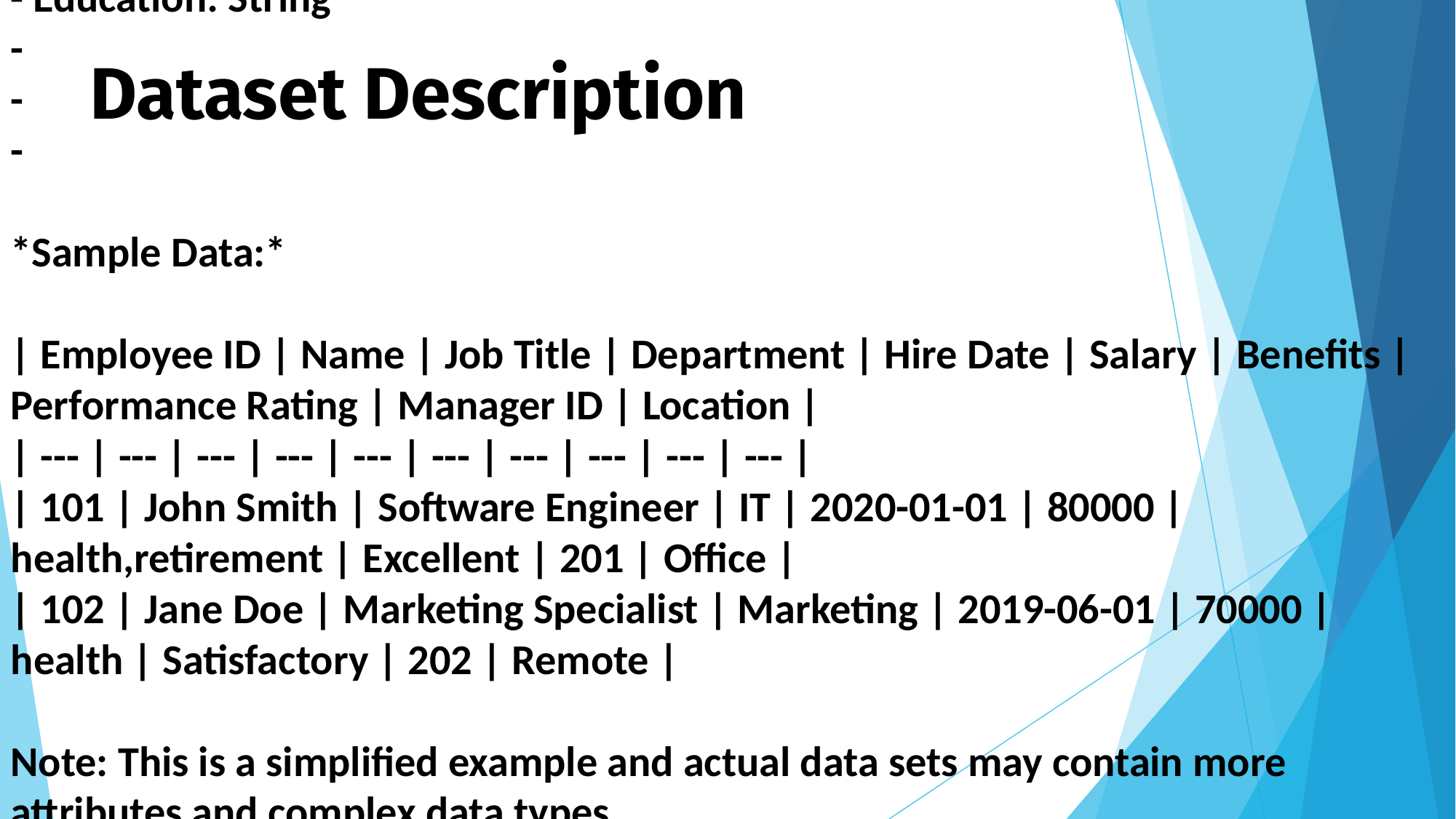

Here is a data set description for salary employees:

*Data Set Name:* Salary Employees

*Description:* This data set contains information about salary employees, including their personal, professional, and compensation details.

*Attributes:*

1. *Employee ID* (Unique identifier): A unique numerical identifier assigned to each employee.
2. *Name*: Employee's full name.
3. *Job Title*: Employee's current job title.
4. *Department*: Employee's department or team.
5. *Hire Date*: Date the  was hired.
6. *Salary*: Employee's annual salary.
7. *Benefits*: Types of benefits the employee is eligible for (e.g., health insurance, retirement plan).
8. *Performance Rating*: Employee's latest performance evaluation rating (e.g., excellent, satisfactory, needs improvement).
9. *Manager ID*: ID of the employee's direct manager.
10. *Location*: Employee's work location (e.g., office, remote).
11. *Education*: Employee's highest level of education completed.
12. *Experience*: Employee's total years of work experience.
13. *Pay Grade*: Employee's pay grade or level.
14. *Job Category*: Employee's job category (e.g., software engineer, marketing specialist).

*Data Types:*

- Employee ID: Integer
- Name: String
- Job Title: String
- Department: String
- Hire Date: Date
- Salary: Decimal
- Benefits: String (comma-separated values)
- Performance Rating: String
- Manager ID: Integer
- Location: String
- Education: String
-
-
-

*Sample Data:*

| Employee ID | Name | Job Title | Department | Hire Date | Salary | Benefits | Performance Rating | Manager ID | Location |
| --- | --- | --- | --- | --- | --- | --- | --- | --- | --- |
| 101 | John Smith | Software Engineer | IT | 2020-01-01 | 80000 | health,retirement | Excellent | 201 | Office |
| 102 | Jane Doe | Marketing Specialist | Marketing | 2019-06-01 | 70000 | health | Satisfactory | 202 | Remote |

Note: This is a simplified example and actual data sets may contain more attributes and complex data types.
# Dataset Description